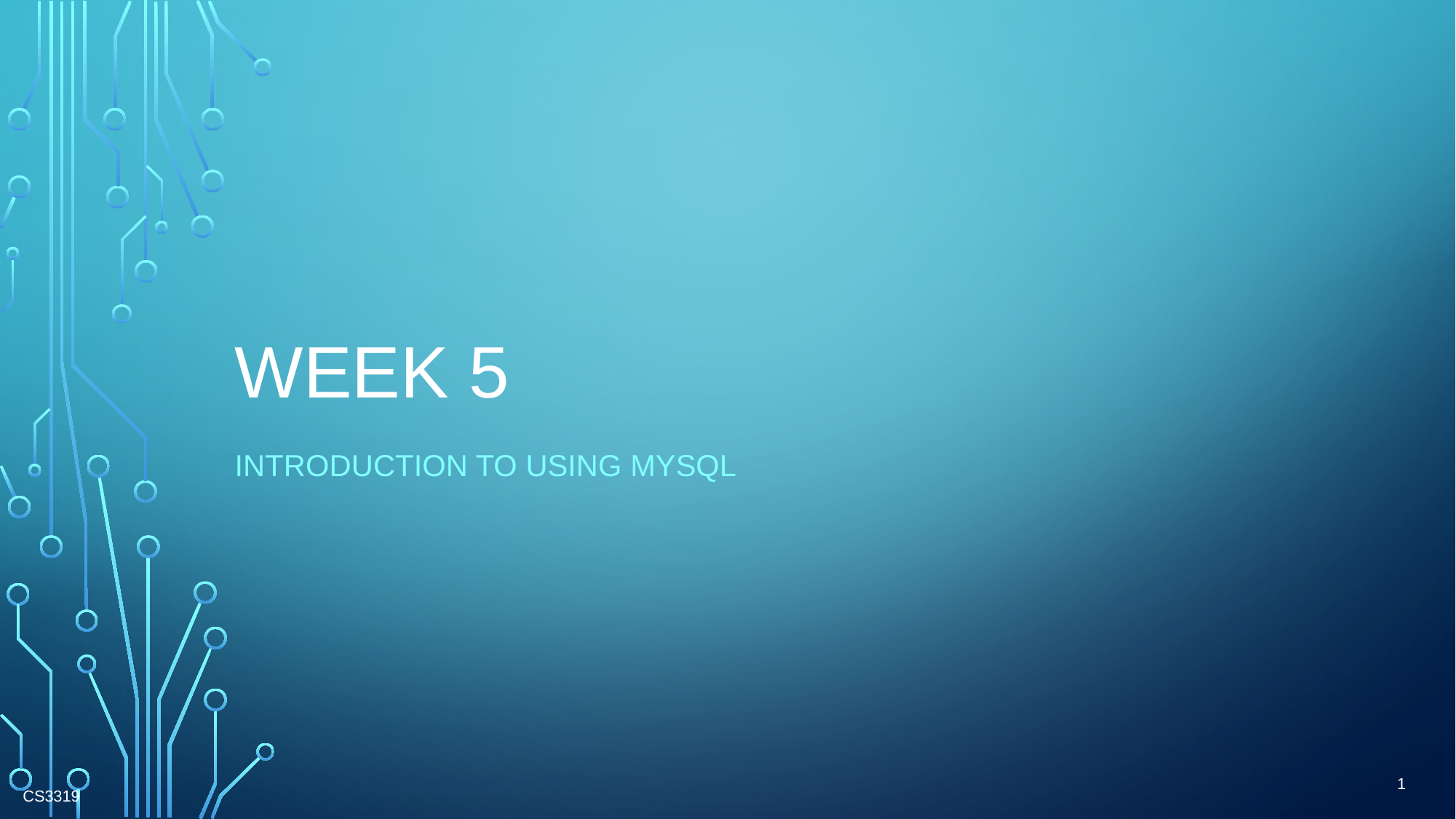

# Week 5
Introduction to USING MYSQL
1
CS3319